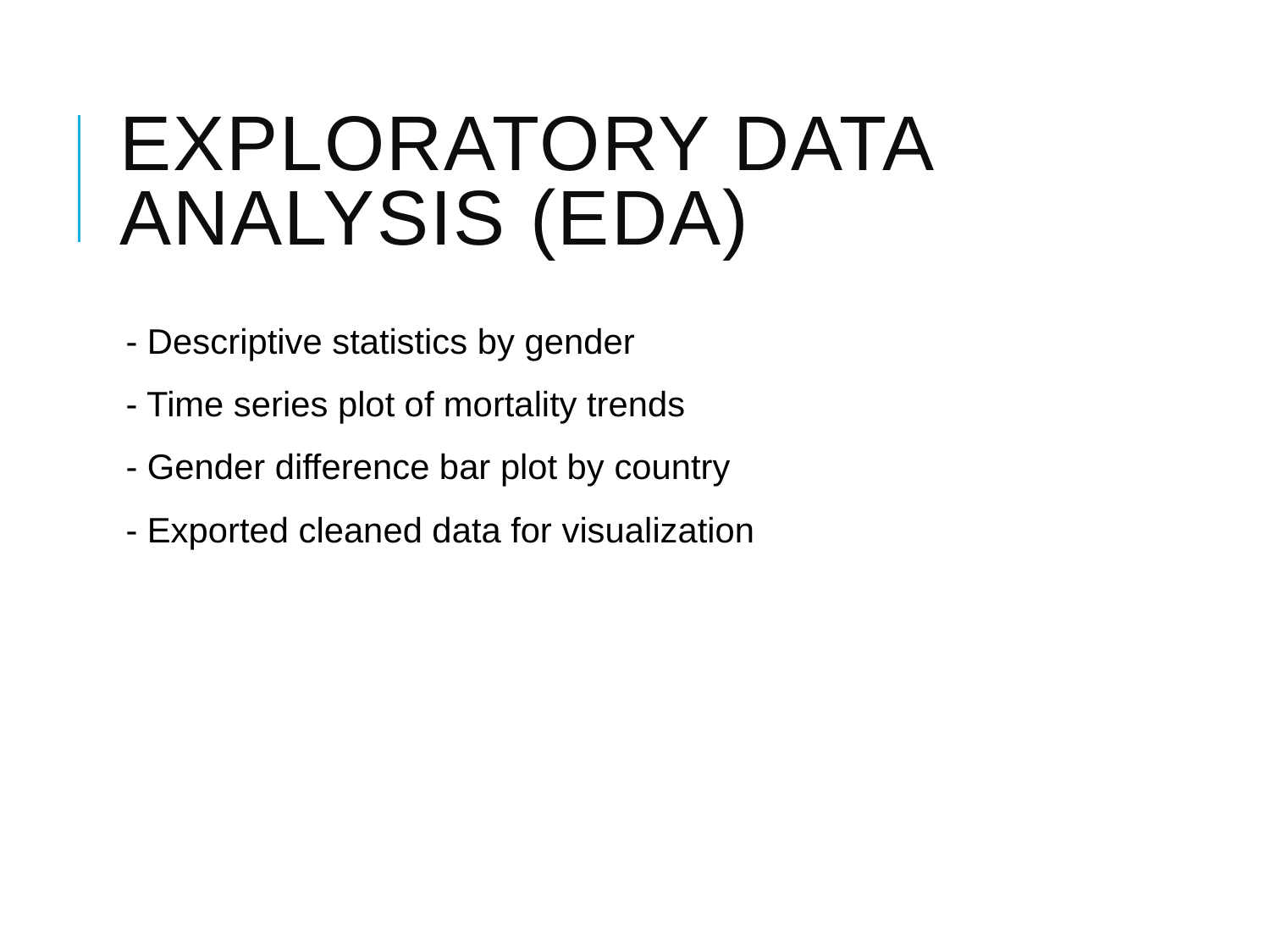

# Exploratory Data Analysis (EDA)
- Descriptive statistics by gender
- Time series plot of mortality trends
- Gender difference bar plot by country
- Exported cleaned data for visualization